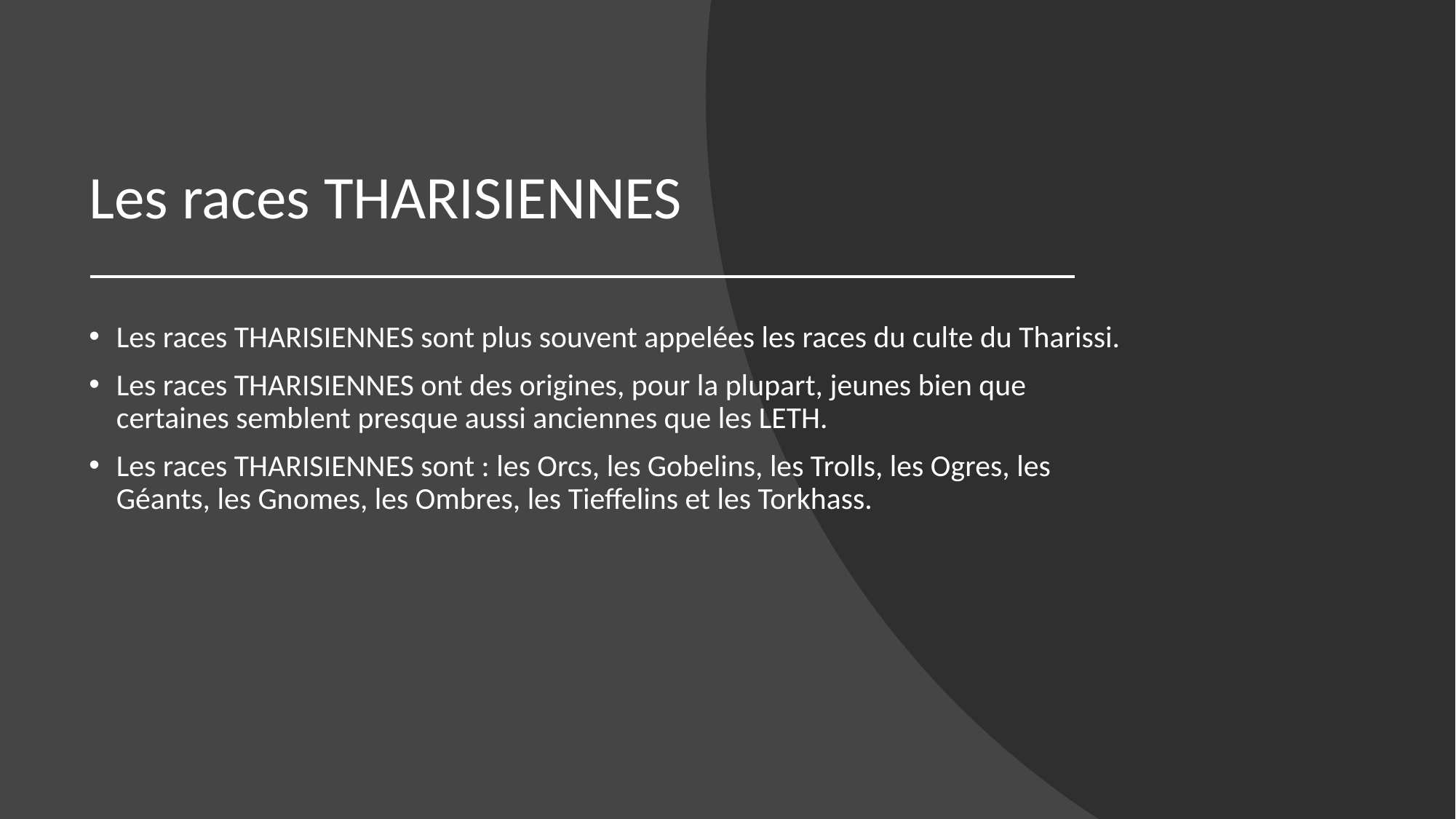

# Les races THARISIENNES
Les races THARISIENNES sont plus souvent appelées les races du culte du Tharissi.
Les races THARISIENNES ont des origines, pour la plupart, jeunes bien que certaines semblent presque aussi anciennes que les LETH.
Les races THARISIENNES sont : les Orcs, les Gobelins, les Trolls, les Ogres, les Géants, les Gnomes, les Ombres, les Tieffelins et les Torkhass.